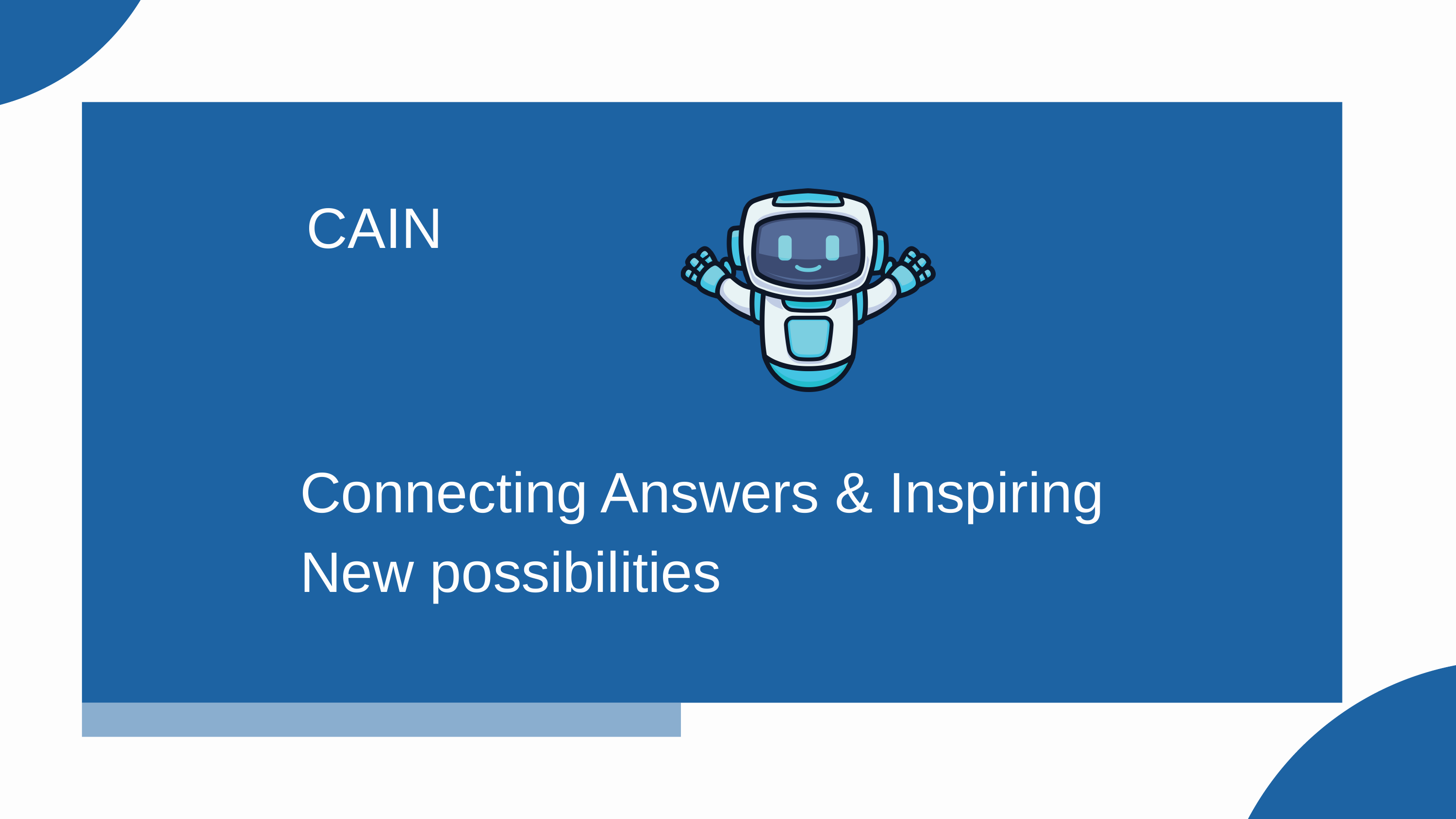

CAIN

Connecting Answers & Inspiring New possibilities